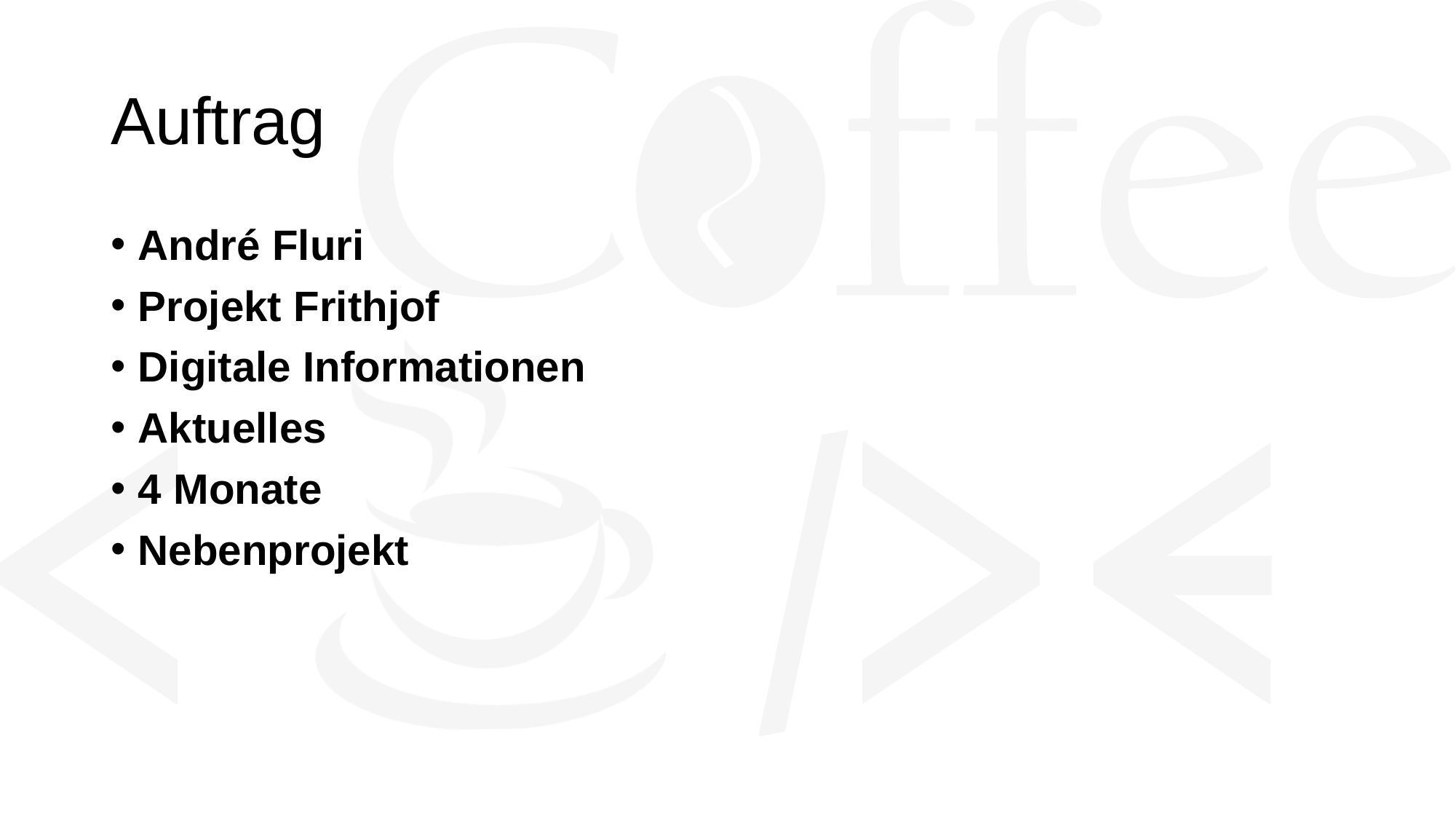

# Auftrag
André Fluri
Projekt Frithjof
Digitale Informationen
Aktuelles
4 Monate
Nebenprojekt